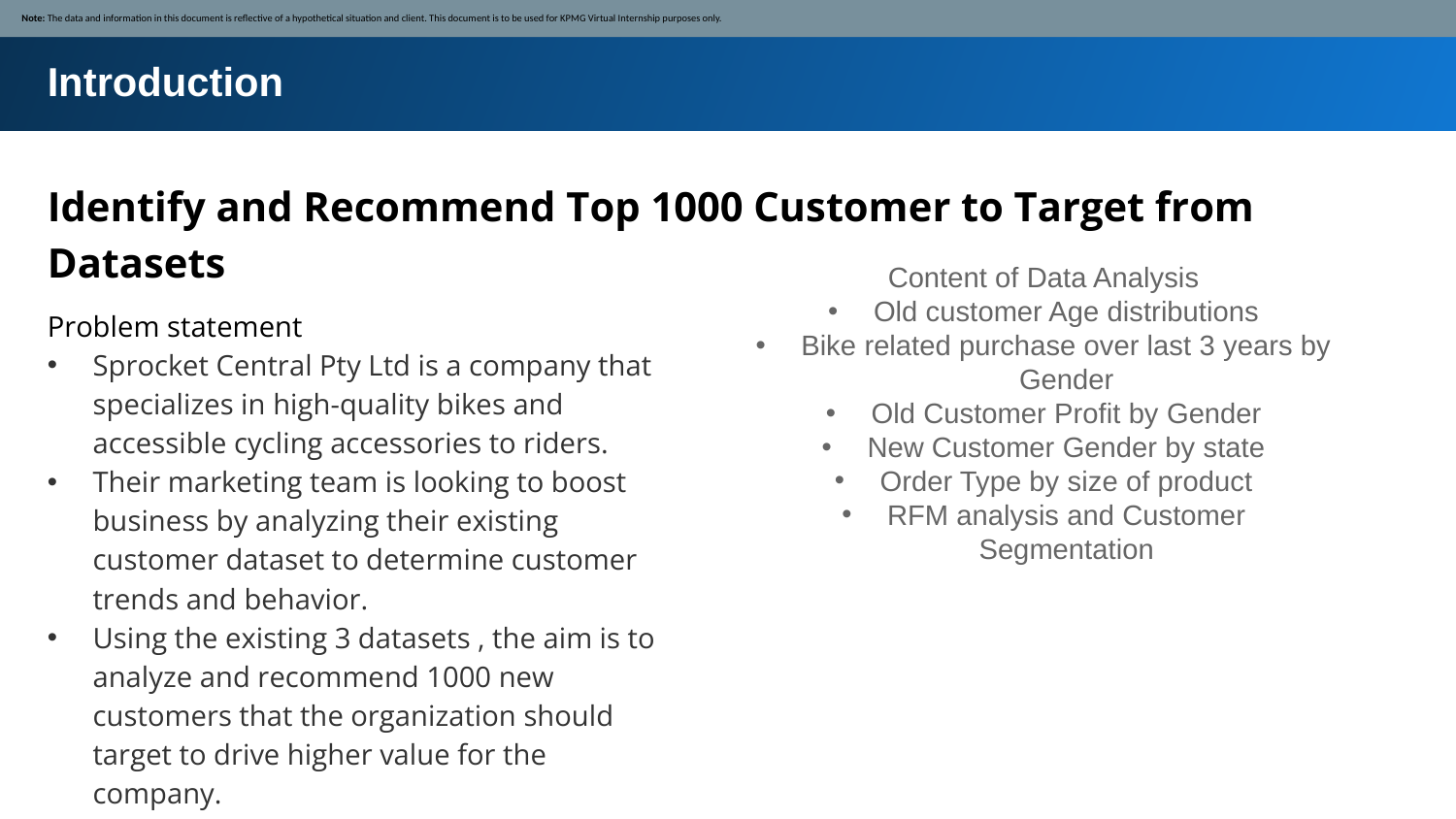

Note: The data and information in this document is reflective of a hypothetical situation and client. This document is to be used for KPMG Virtual Internship purposes only.
Introduction
Identify and Recommend Top 1000 Customer to Target from Datasets
Content of Data Analysis
Old customer Age distributions
Bike related purchase over last 3 years by Gender
Old Customer Profit by Gender
New Customer Gender by state
Order Type by size of product
RFM analysis and Customer Segmentation

Problem statement
Sprocket Central Pty Ltd is a company that specializes in high-quality bikes and accessible cycling accessories to riders.
Their marketing team is looking to boost business by analyzing their existing customer dataset to determine customer trends and behavior.
Using the existing 3 datasets , the aim is to analyze and recommend 1000 new customers that the organization should target to drive higher value for the company.